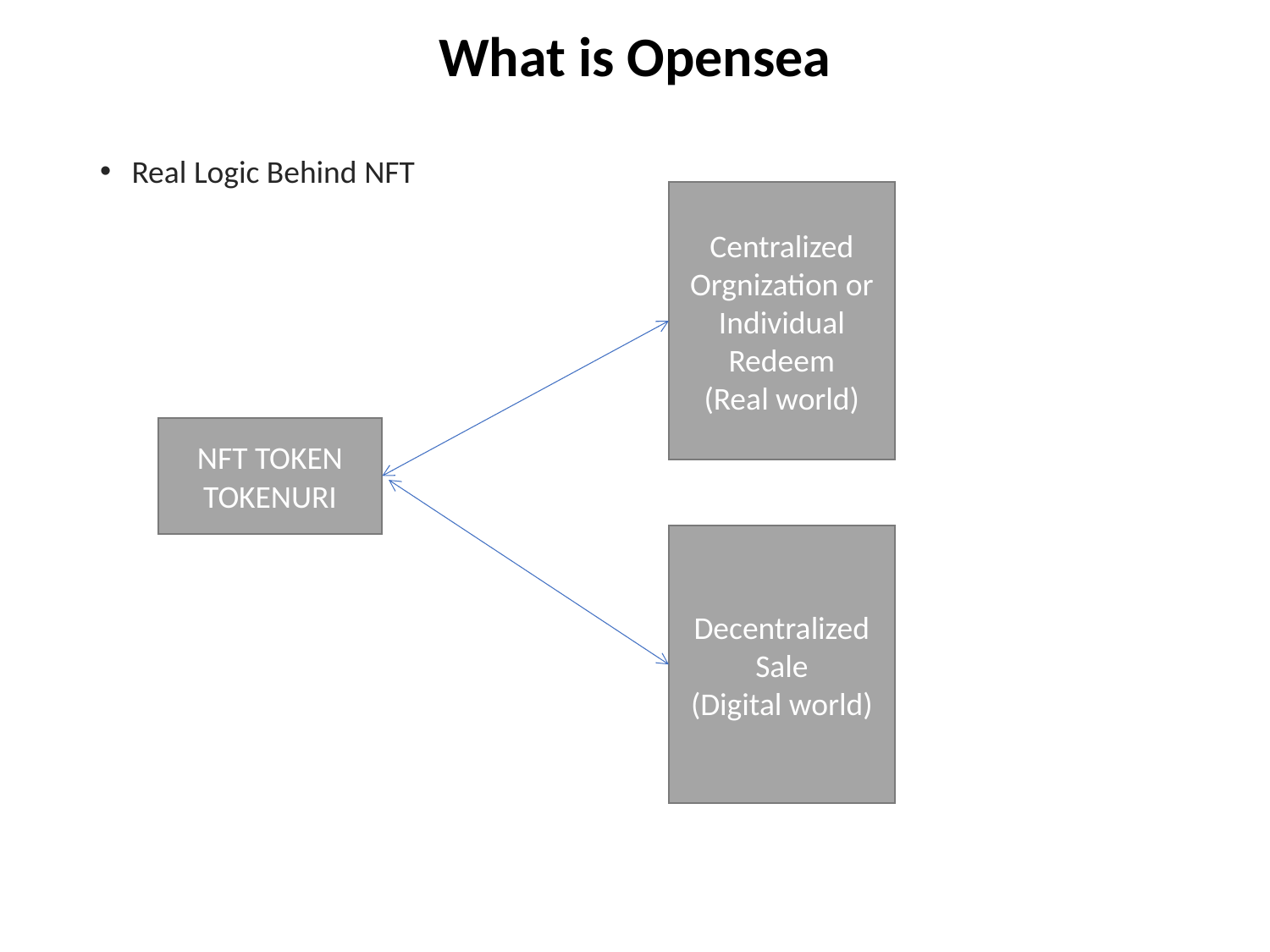

# What is Opensea
Real Logic Behind NFT

Centralized Orgnization or Individual Redeem
(Real world)
NFT TOKEN
TOKENURI
Decentralized Sale
(Digital world)